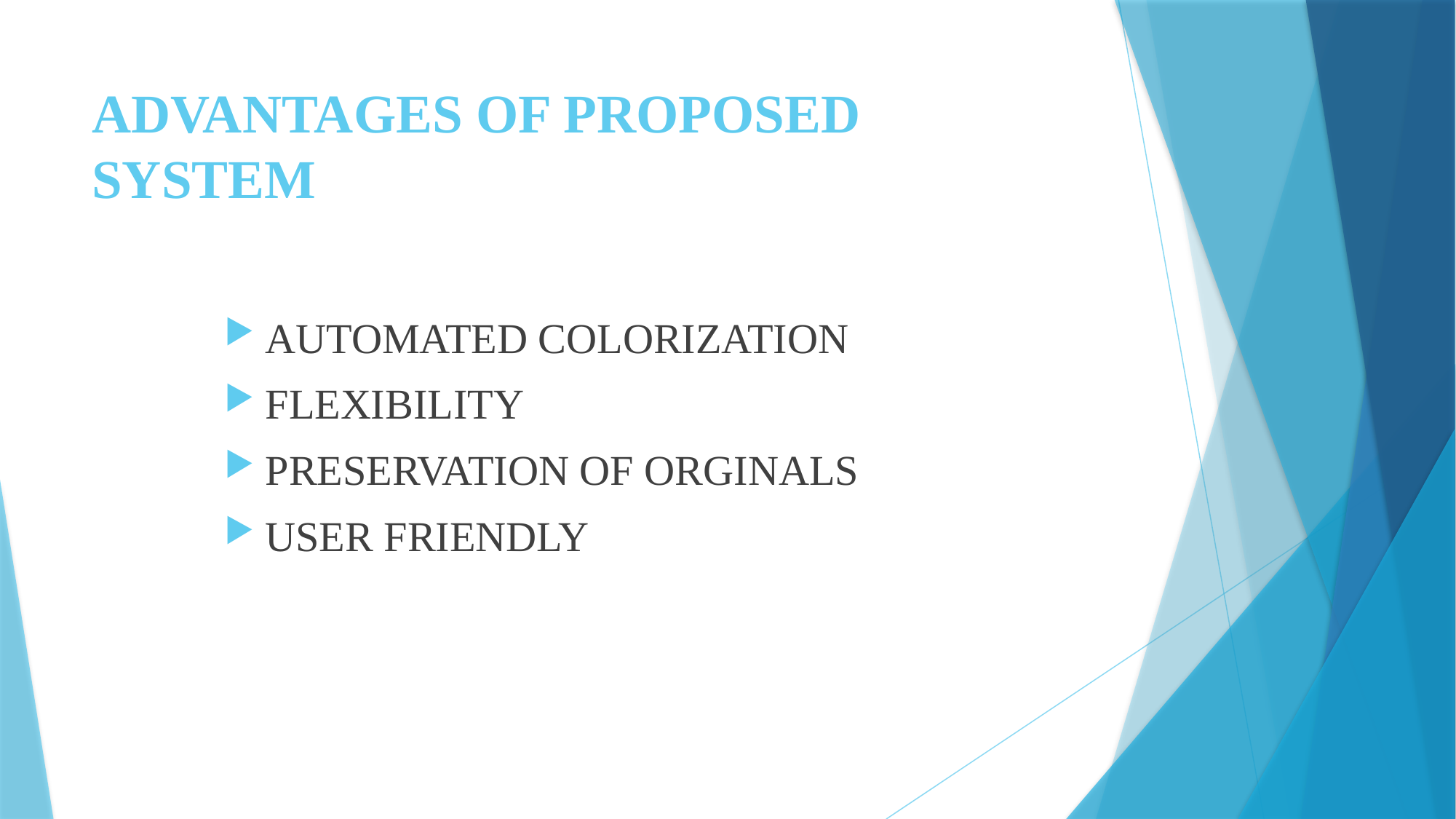

# ADVANTAGES OF PROPOSED SYSTEM
AUTOMATED COLORIZATION
FLEXIBILITY
PRESERVATION OF ORGINALS
USER FRIENDLY